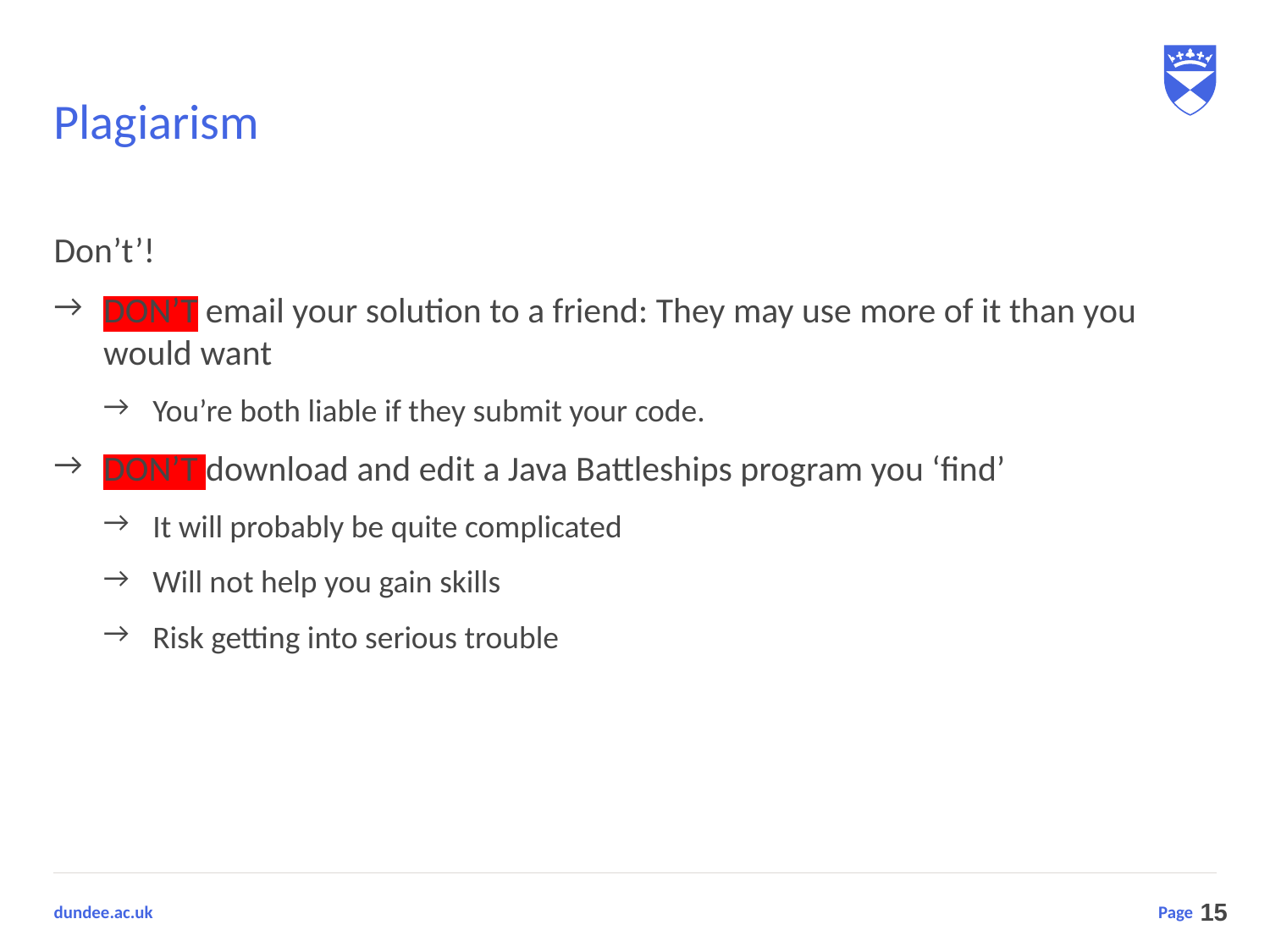

# Plagiarism
Don’t’!
DON’T email your solution to a friend: They may use more of it than you would want
You’re both liable if they submit your code.
DON’T download and edit a Java Battleships program you ‘find’
It will probably be quite complicated
Will not help you gain skills
Risk getting into serious trouble
15